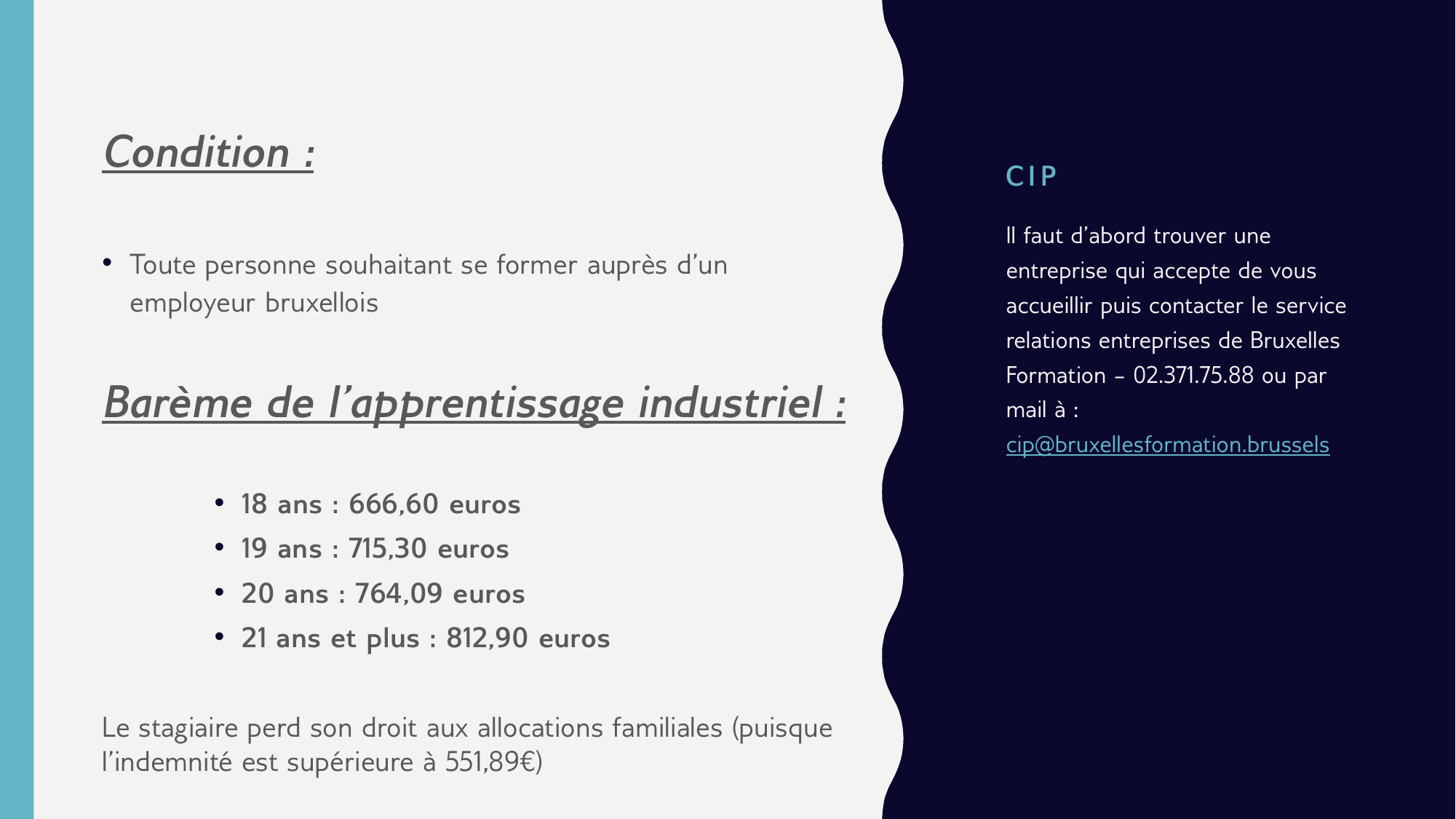

# CIP
Condition :
Toute personne souhaitant se former auprès d’un employeur bruxellois
Barème de l’apprentissage industriel :

18 ans : 666,60 euros
19 ans : 715,30 euros
20 ans : 764,09 euros
21 ans et plus : 812,90 euros

Le stagiaire perd son droit aux allocations familiales (puisque l’indemnité est supérieure à 551,89€)

Il faut d’abord trouver une entreprise qui accepte de vous accueillir puis contacter le service relations entreprises de Bruxelles Formation – 02.371.75.88 ou par mail à : cip@bruxellesformation.brussels